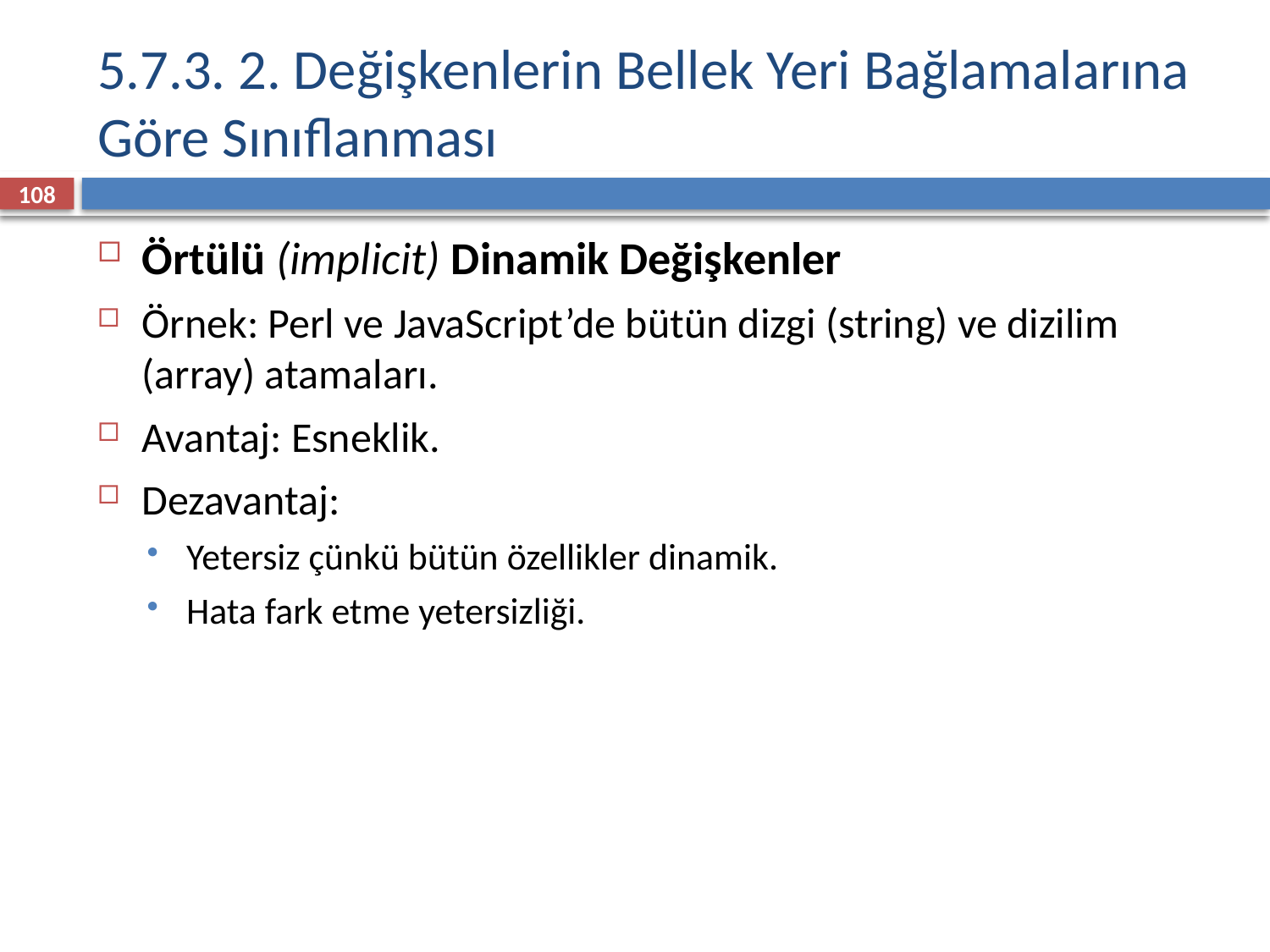

# 5.7.3. 2. Değişkenlerin Bellek Yeri Bağlamalarına Göre Sınıflanması
108
Örtülü (implicit) Dinamik Değişkenler
Örnek: Perl ve JavaScript’de bütün dizgi (string) ve dizilim (array) atamaları.
Avantaj: Esneklik.
Dezavantaj:
Yetersiz çünkü bütün özellikler dinamik.
Hata fark etme yetersizliği.